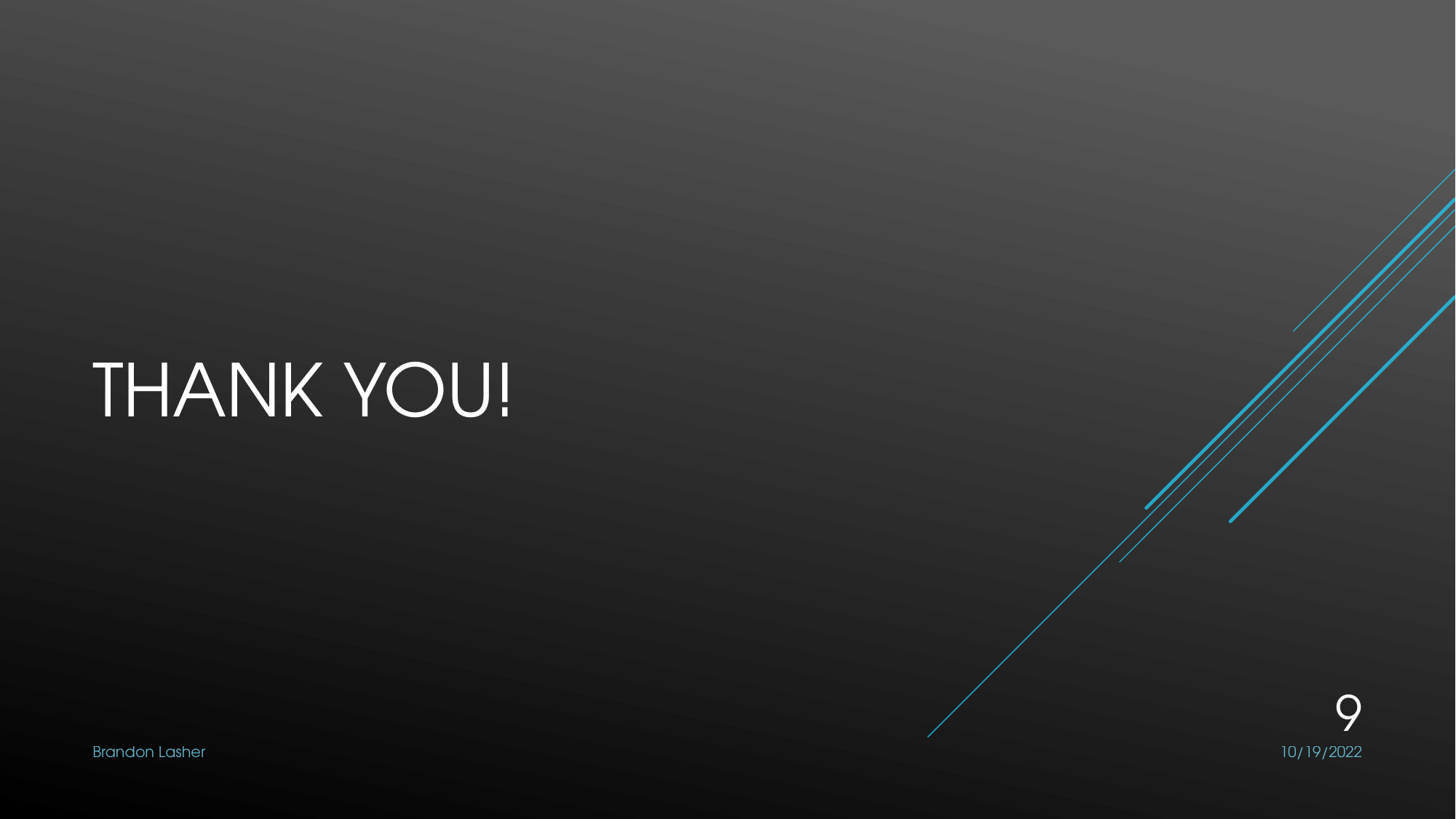

# Thank you!

9
Brandon Lasher
10/19/2022